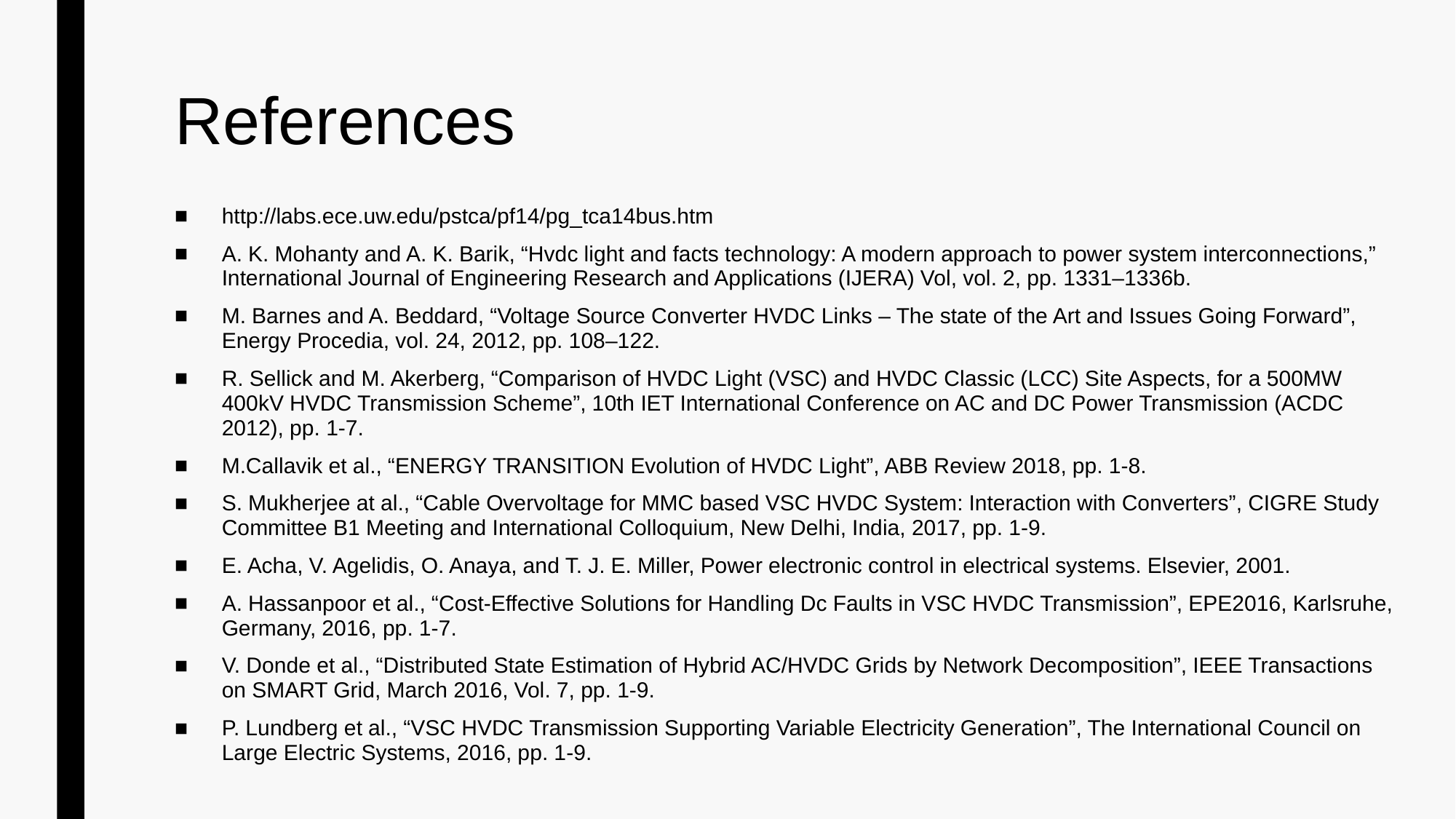

# References
http://labs.ece.uw.edu/pstca/pf14/pg_tca14bus.htm
A. K. Mohanty and A. K. Barik, “Hvdc light and facts technology: A modern approach to power system interconnections,” International Journal of Engineering Research and Applications (IJERA) Vol, vol. 2, pp. 1331–1336b.
M. Barnes and A. Beddard, “Voltage Source Converter HVDC Links – The state of the Art and Issues Going Forward”, Energy Procedia, vol. 24, 2012, pp. 108–122.
R. Sellick and M. Akerberg, “Comparison of HVDC Light (VSC) and HVDC Classic (LCC) Site Aspects, for a 500MW 400kV HVDC Transmission Scheme”, 10th IET International Conference on AC and DC Power Transmission (ACDC 2012), pp. 1-7.
M.Callavik et al., “ENERGY TRANSITION Evolution of HVDC Light”, ABB Review 2018, pp. 1-8.
S. Mukherjee at al., “Cable Overvoltage for MMC based VSC HVDC System: Interaction with Converters”, CIGRE Study Committee B1 Meeting and International Colloquium, New Delhi, India, 2017, pp. 1-9.
E. Acha, V. Agelidis, O. Anaya, and T. J. E. Miller, Power electronic control in electrical systems. Elsevier, 2001.
A. Hassanpoor et al., “Cost-Effective Solutions for Handling Dc Faults in VSC HVDC Transmission”, EPE2016, Karlsruhe, Germany, 2016, pp. 1-7.
V. Donde et al., “Distributed State Estimation of Hybrid AC/HVDC Grids by Network Decomposition”, IEEE Transactions on SMART Grid, March 2016, Vol. 7, pp. 1-9.
P. Lundberg et al., “VSC HVDC Transmission Supporting Variable Electricity Generation”, The International Council on Large Electric Systems, 2016, pp. 1-9.